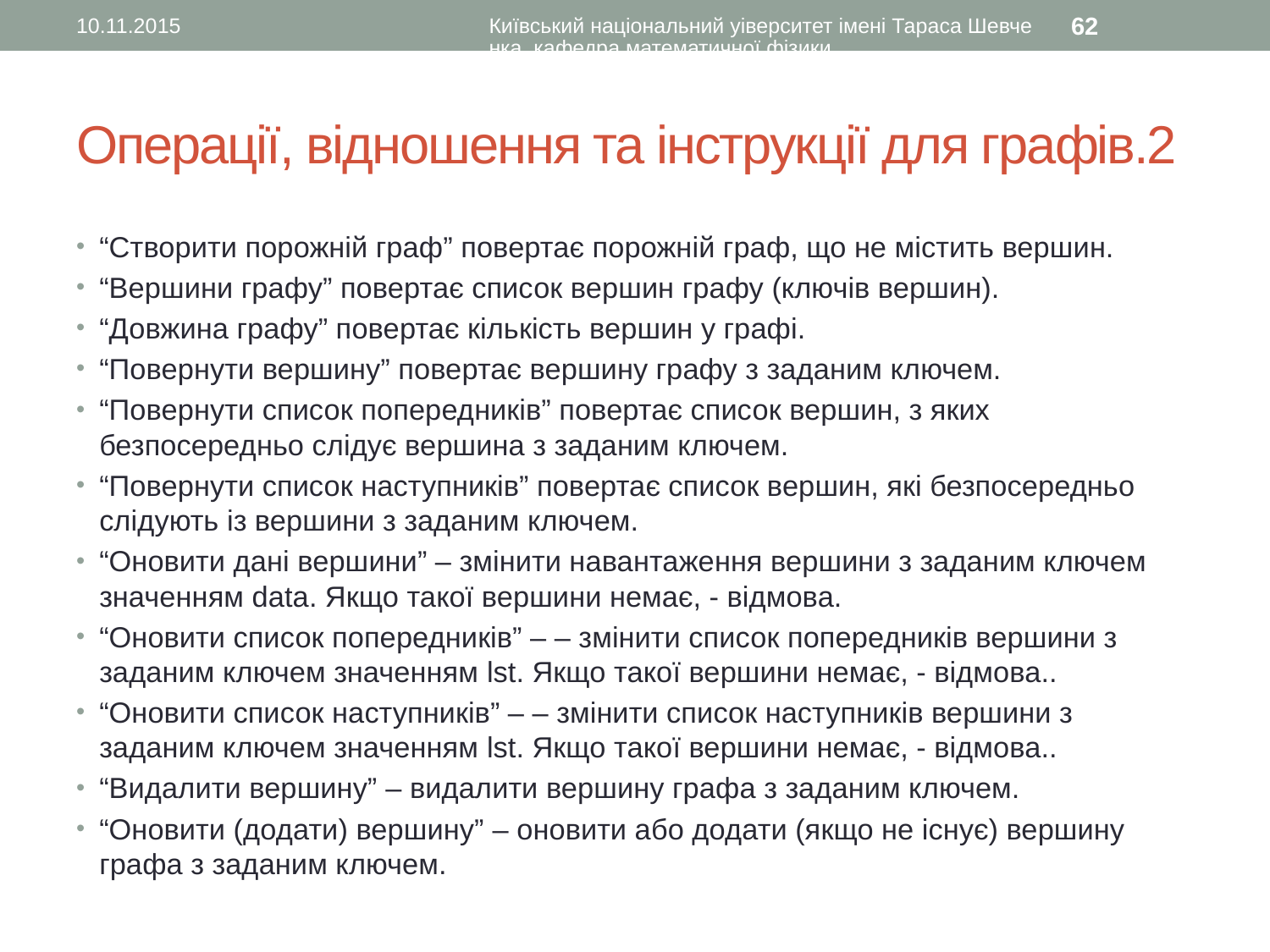

10.11.2015
Київський національний уіверситет імені Тараса Шевченка, кафедра математичної фізики
62
# Операції, відношення та інструкції для графів.2
“Створити порожній граф” повертає порожній граф, що не містить вершин.
“Вершини графу” повертає список вершин графу (ключів вершин).
“Довжина графу” повертає кількість вершин у графі.
“Повернути вершину” повертає вершину графу з заданим ключем.
“Повернути список попередників” повертає список вершин, з яких безпосередньо слідує вершина з заданим ключем.
“Повернути список наступників” повертає список вершин, які безпосередньо слідують із вершини з заданим ключем.
“Оновити дані вершини” – змінити навантаження вершини з заданим ключем значенням data. Якщо такої вершини немає, - відмова.
“Оновити список попередників” – – змінити список попередників вершини з заданим ключем значенням lst. Якщо такої вершини немає, - відмова..
“Оновити список наступників” – – змінити список наступників вершини з заданим ключем значенням lst. Якщо такої вершини немає, - відмова..
“Видалити вершину” – видалити вершину графа з заданим ключем.
“Оновити (додати) вершину” – оновити або додати (якщо не існує) вершину графа з заданим ключем.